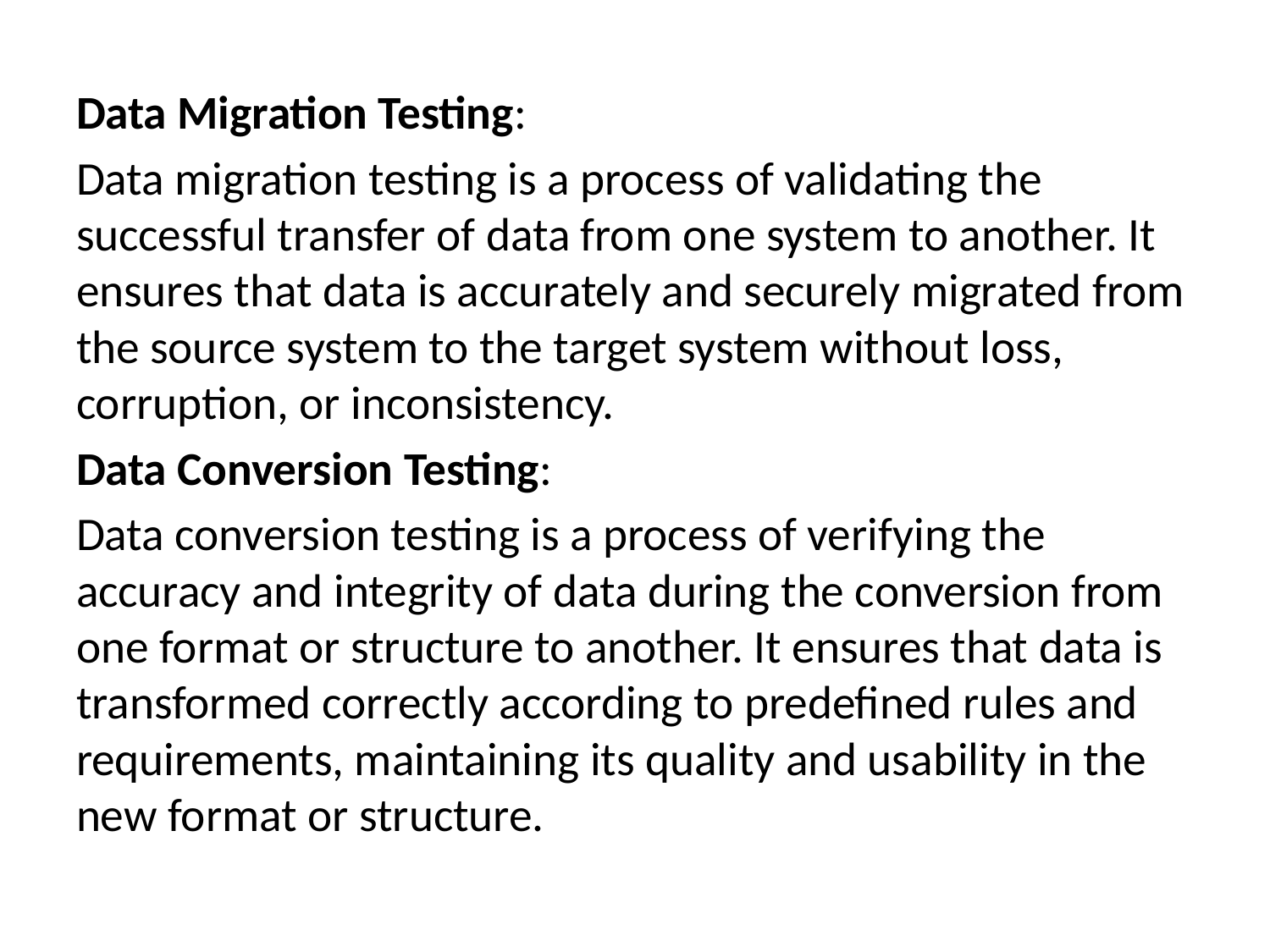

Data Migration Testing:
Data migration testing is a process of validating the successful transfer of data from one system to another. It ensures that data is accurately and securely migrated from the source system to the target system without loss, corruption, or inconsistency.
Data Conversion Testing:
Data conversion testing is a process of verifying the accuracy and integrity of data during the conversion from one format or structure to another. It ensures that data is transformed correctly according to predefined rules and requirements, maintaining its quality and usability in the new format or structure.